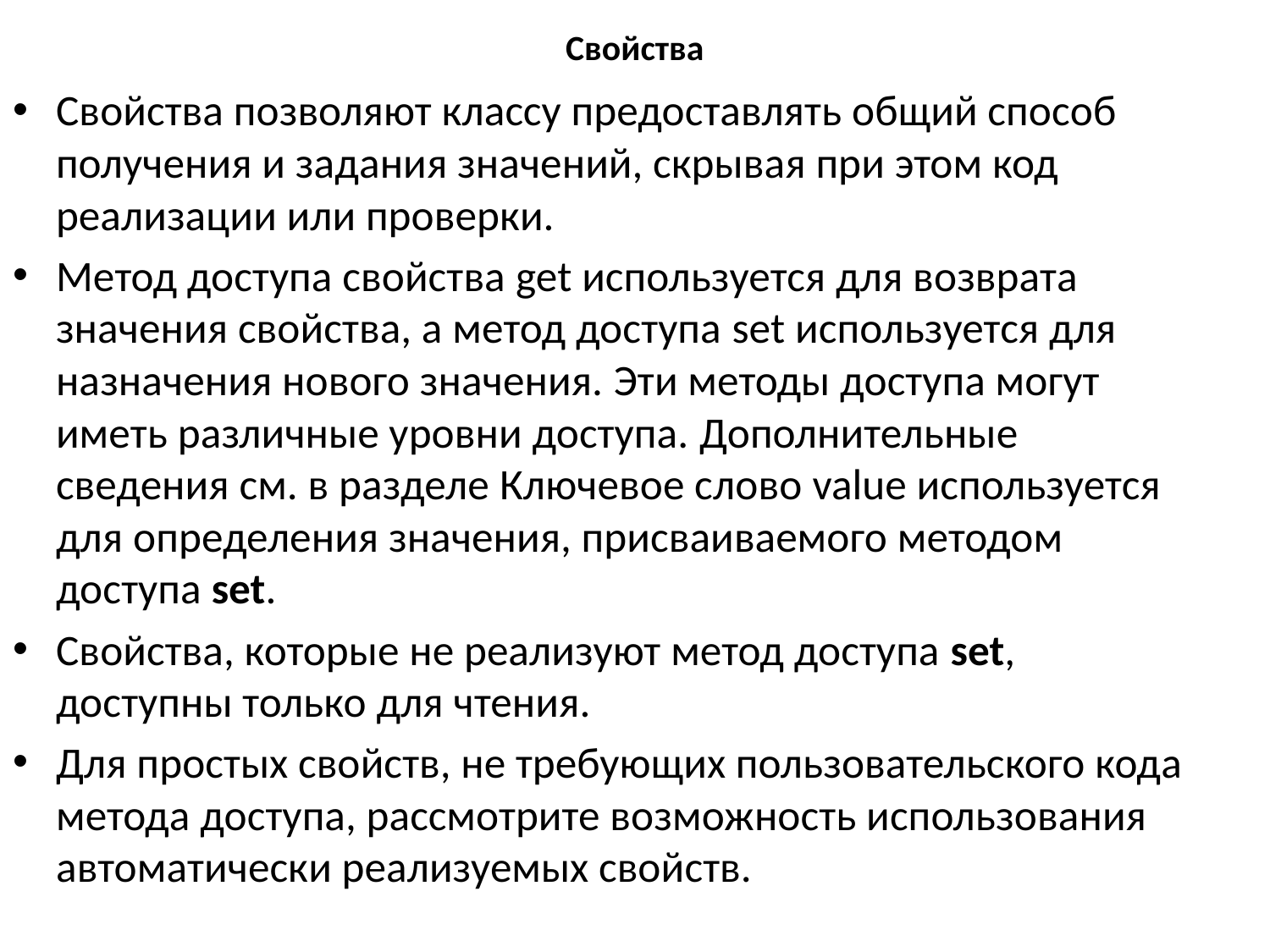

# Свойства
Свойства позволяют классу предоставлять общий способ получения и задания значений, скрывая при этом код реализации или проверки.
Метод доступа свойства get используется для возврата значения свойства, а метод доступа set используется для назначения нового значения. Эти методы доступа могут иметь различные уровни доступа. Дополнительные сведения см. в разделе Ключевое слово value используется для определения значения, присваиваемого методом доступа set.
Свойства, которые не реализуют метод доступа set, доступны только для чтения.
Для простых свойств, не требующих пользовательского кода метода доступа, рассмотрите возможность использования автоматически реализуемых свойств.